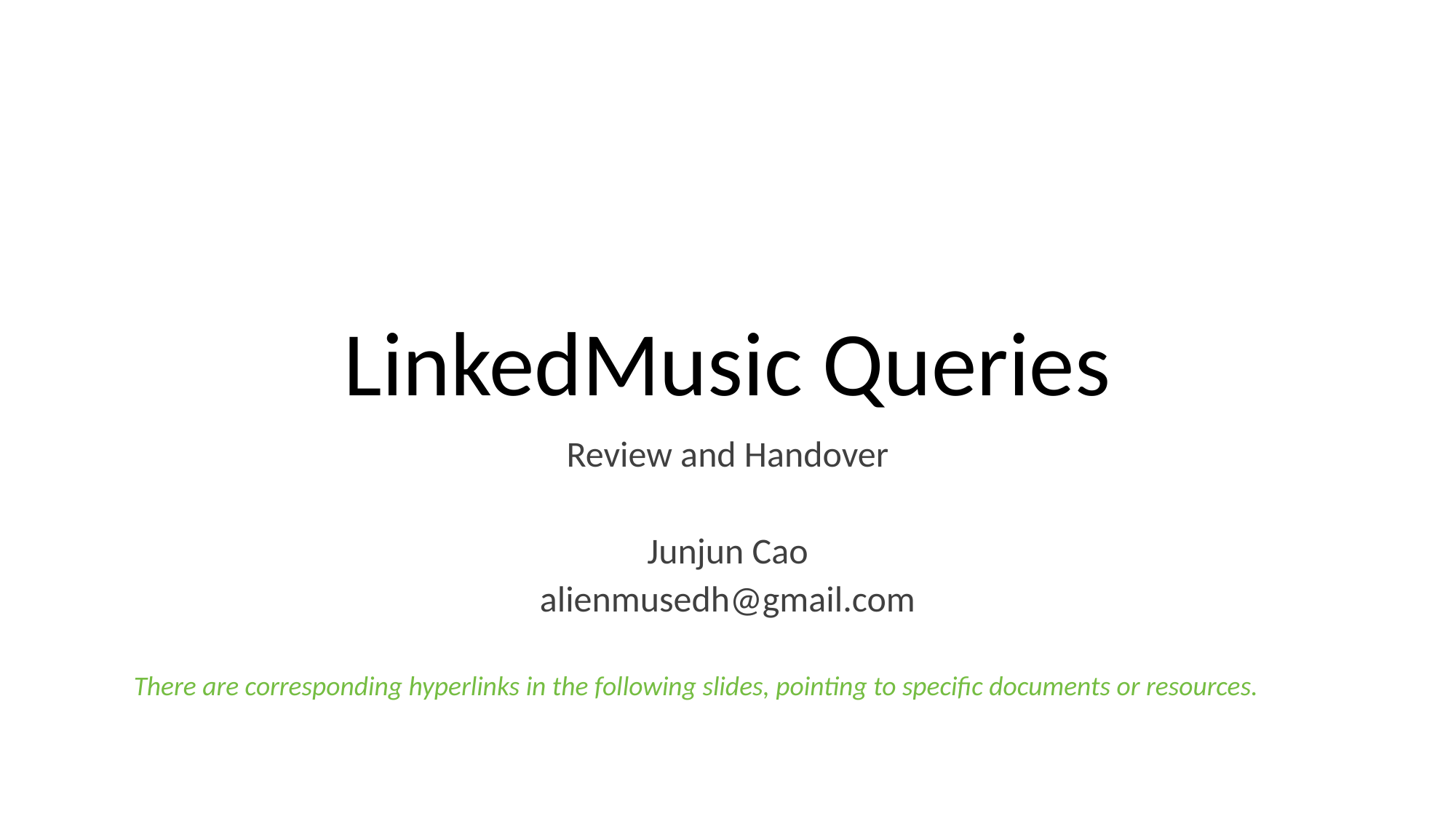

# LinkedMusic Queries
Review and Handover

Junjun Cao
alienmusedh@gmail.com

There are corresponding hyperlinks in the following slides, pointing to specific documents or resources.